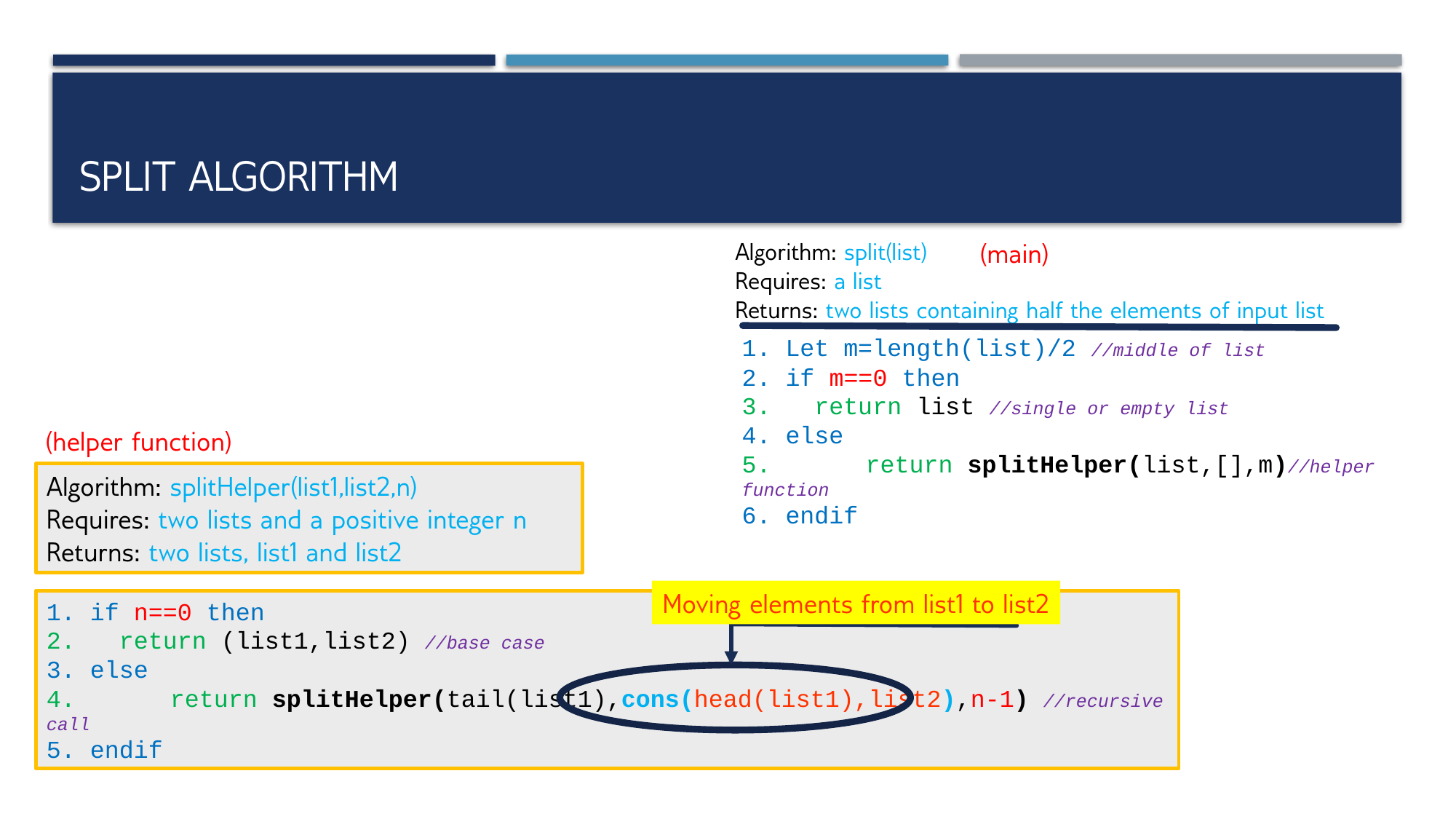

# Split algorithm
(main)
Algorithm: split(list)
Requires: a list
Returns: two lists containing half the elements of input list
1. Let m=length(list)/2 //middle of list
2. if m==0 then
3.   return list //single or empty list
4. else
5.	 return splitHelper(list,[],m)//helper function
6. endif
(helper function)
Algorithm: splitHelper(list1,list2,n)
Requires: two lists and a positive integer n
Returns: two lists, list1 and list2
Moving elements from list1 to list2
1. if n==0 then
2.   return (list1,list2) //base case
3. else
4.	 return splitHelper(tail(list1),cons(head(list1),list2),n-1) //recursive call
5. endif